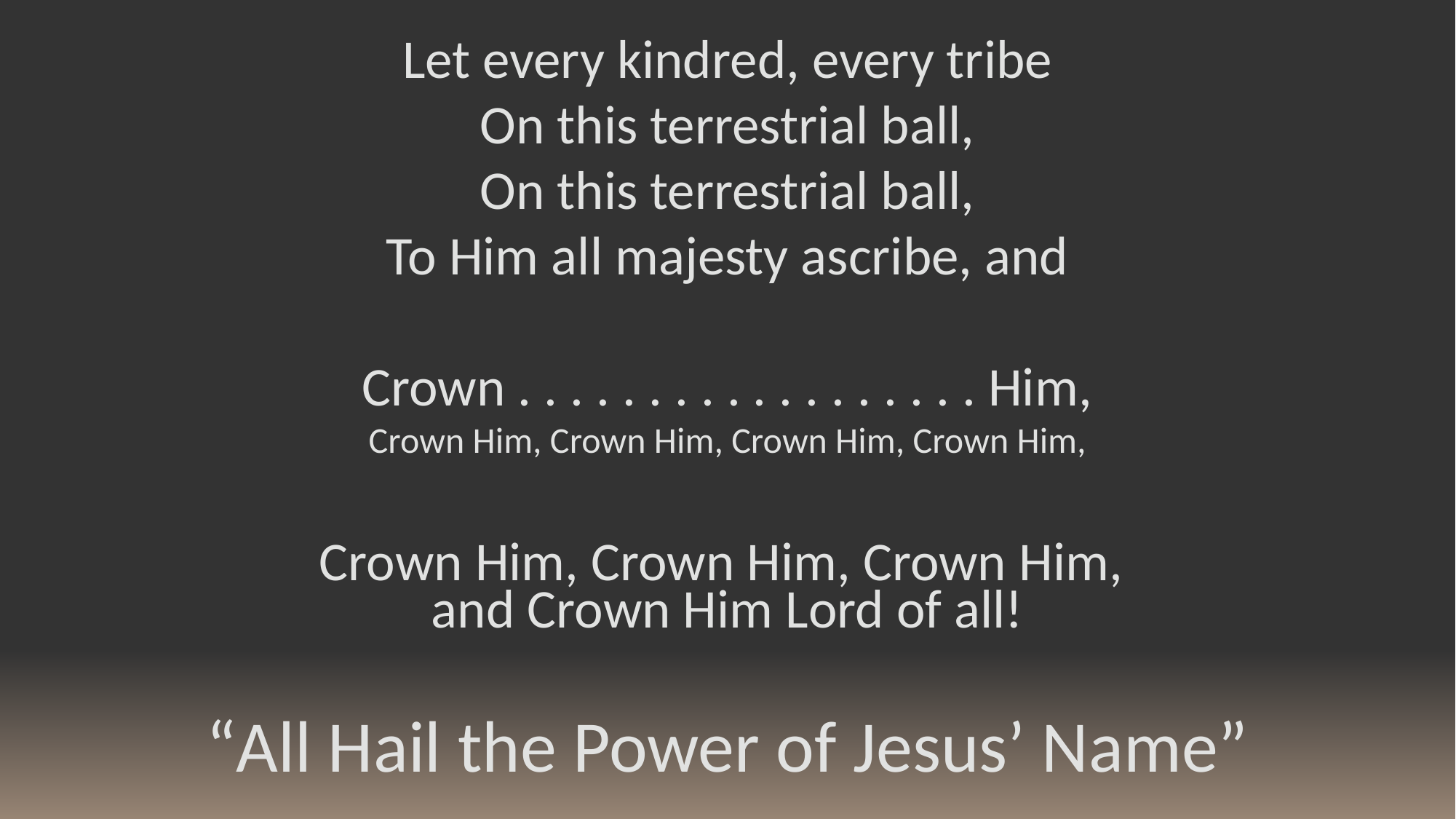

Let every kindred, every tribe
On this terrestrial ball,
On this terrestrial ball,
To Him all majesty ascribe, and

Crown . . . . . . . . . . . . . . . . . . Him,
Crown Him, Crown Him, Crown Him, Crown Him,
Crown Him, Crown Him, Crown Him,
and Crown Him Lord of all!

“All Hail the Power of Jesus’ Name”